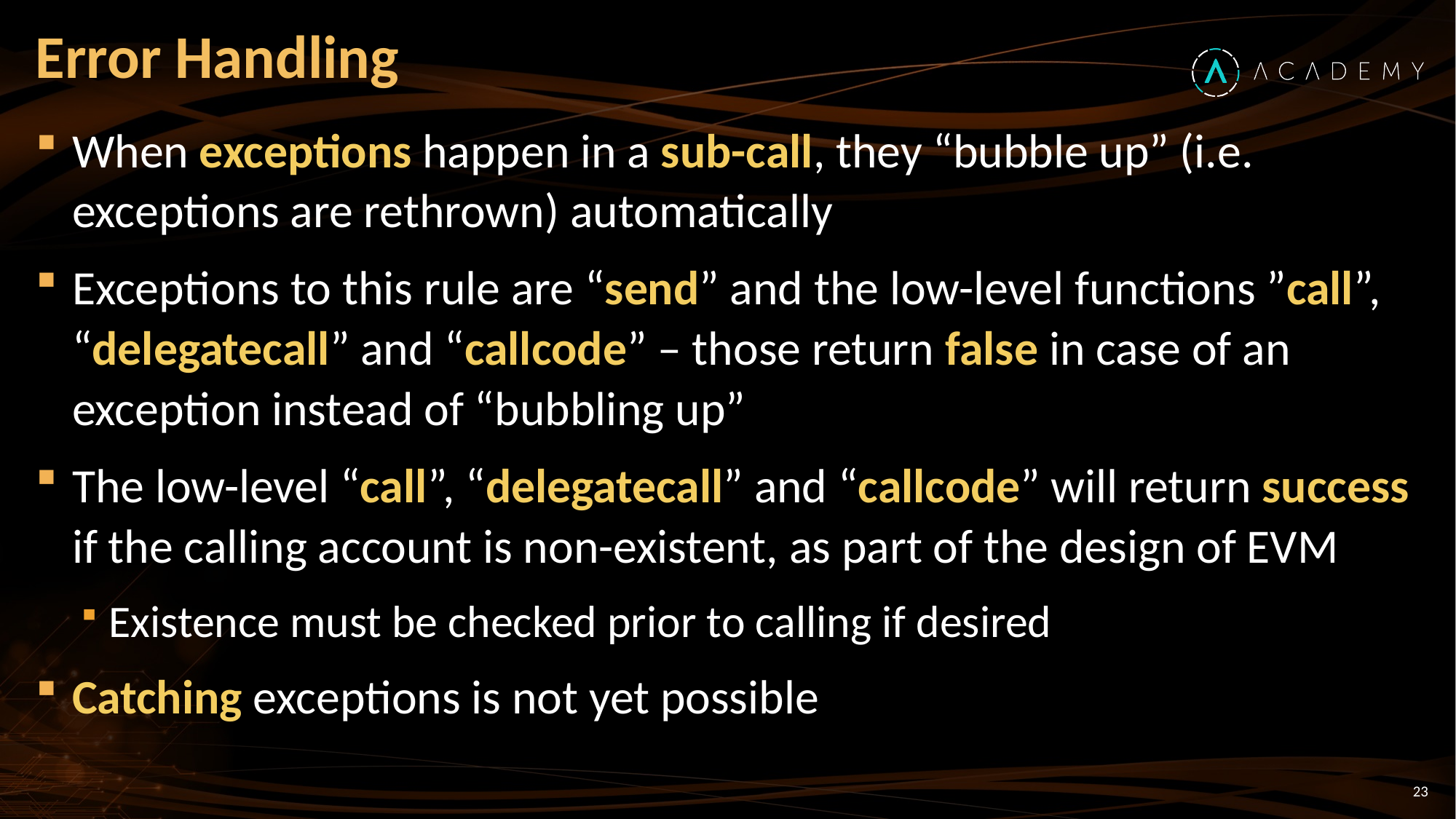

# Error Handling
When exceptions happen in a sub-call, they “bubble up” (i.e. exceptions are rethrown) automatically
Exceptions to this rule are “send” and the low-level functions ”call”, “delegatecall” and “callcode” – those return false in case of an exception instead of “bubbling up”
The low-level “call”, “delegatecall” and “callcode” will return success if the calling account is non-existent, as part of the design of EVM
Existence must be checked prior to calling if desired
Catching exceptions is not yet possible
23